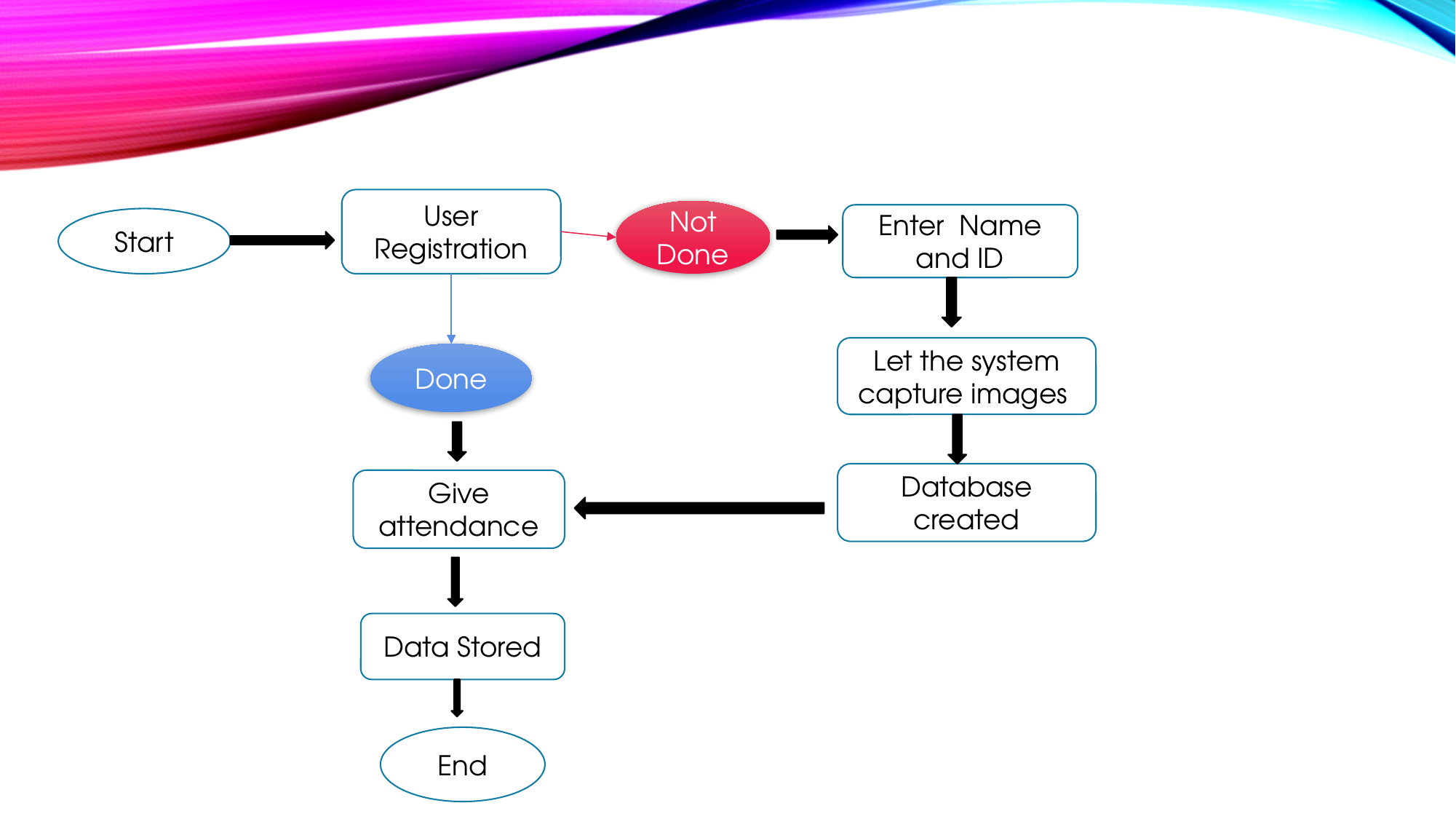

User Registration
Not Done
Enter  Name and ID
Start

Let the system capture images
Done

Database created
Give attendance

Data Stored

End